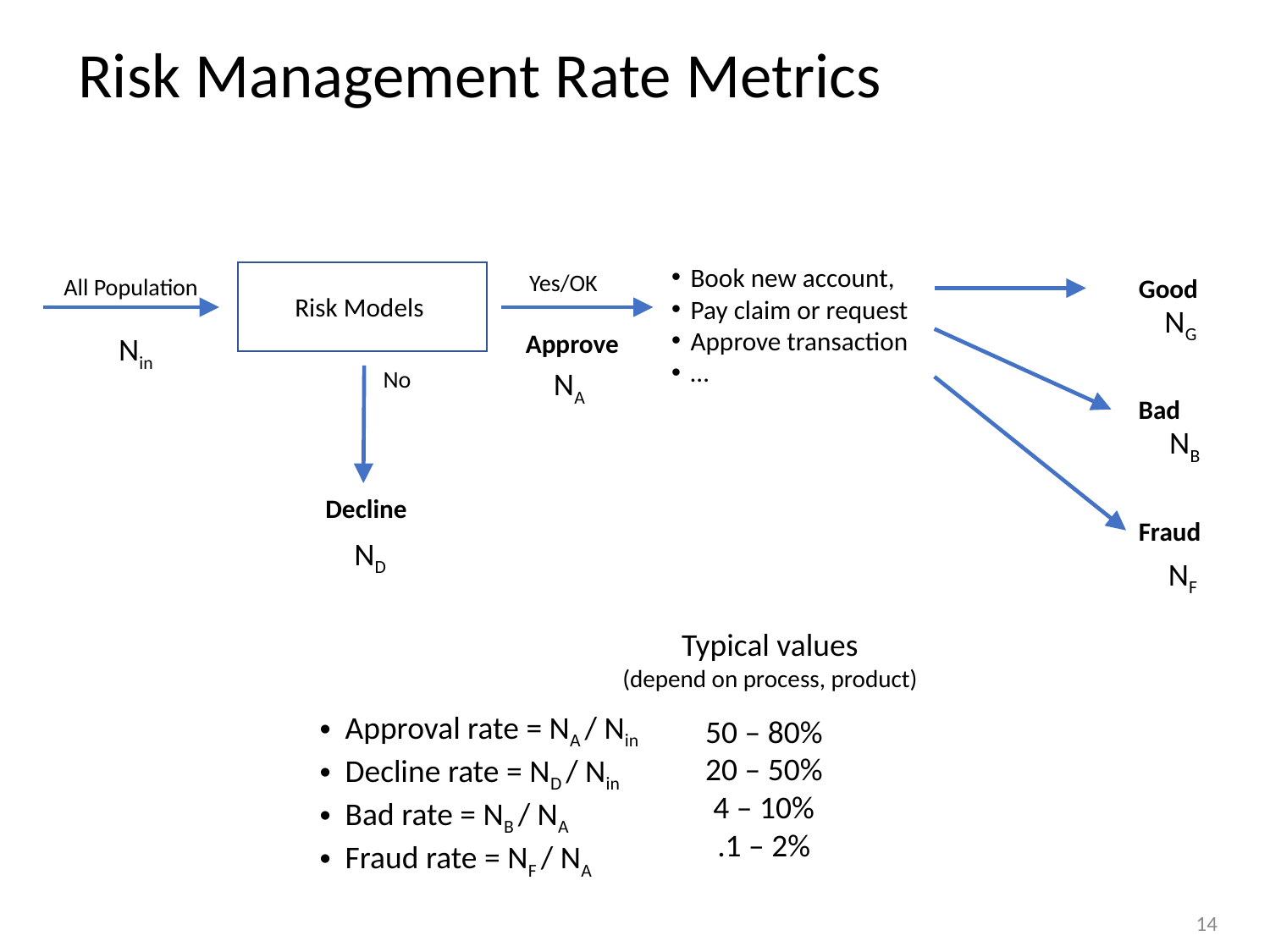

Risk Management Rate Metrics
Book new account,
Pay claim or request
Approve transaction
…
Yes/OK

Risk Models
All Population
Good
NG
Approve
Nin
No
NA
Bad
NB
Decline
Fraud
ND
NF
Typical values
(depend on process, product)
Approval rate = NA / Nin
Decline rate = ND / Nin
Bad rate = NB / NA
Fraud rate = NF / NA

50 – 80%
20 – 50%
4 – 10%
.1 – 2%
14